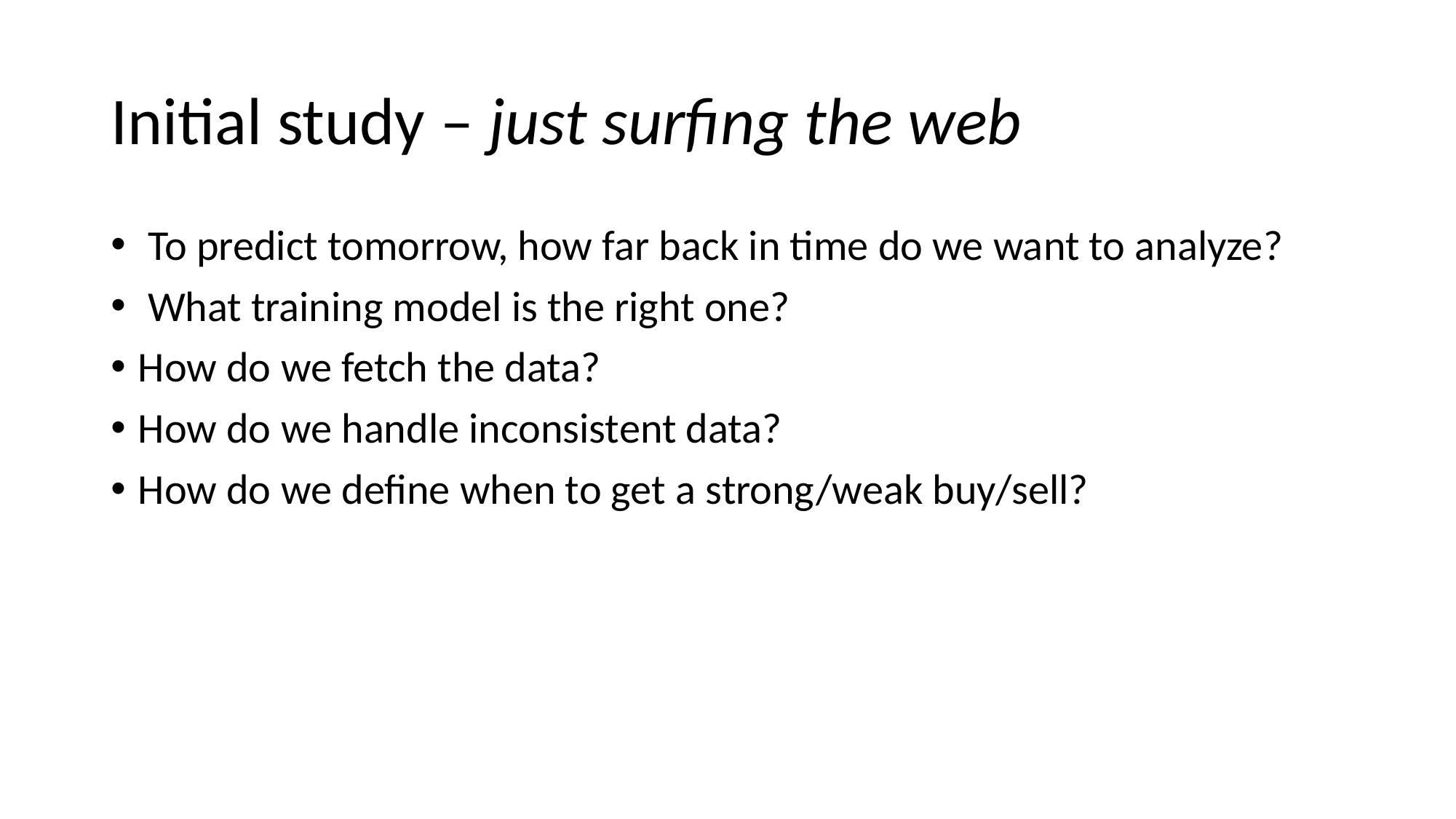

# Initial study – just surfing the web
 To predict tomorrow, how far back in time do we want to analyze?
 What training model is the right one?
How do we fetch the data?
How do we handle inconsistent data?
How do we define when to get a strong/weak buy/sell?